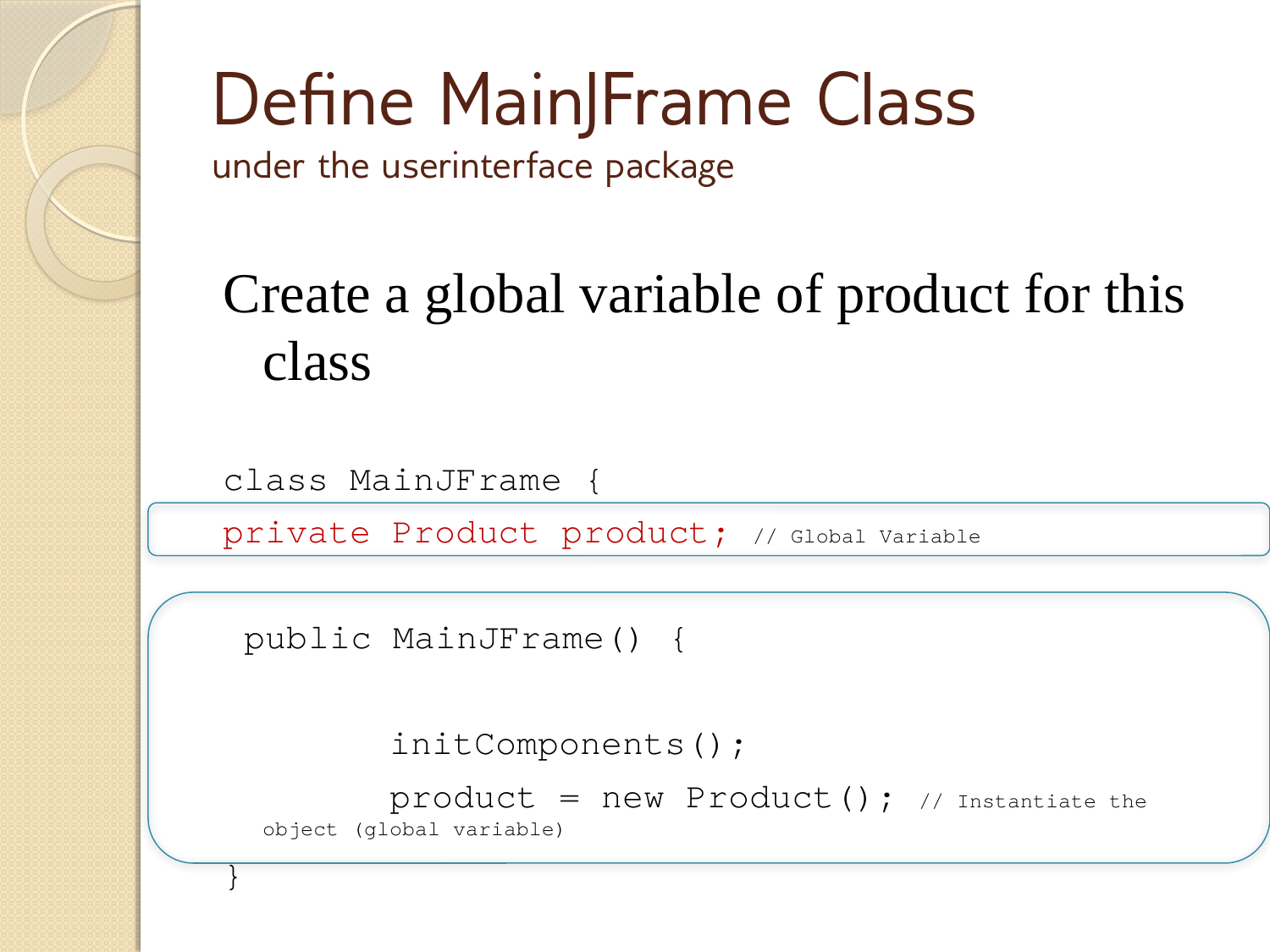

# Define MainJFrame Class under the userinterface package

Create a global variable of product for this class

class MainJFrame {
private Product product; // Global Variable

 public MainJFrame() {

     	initComponents();
		product = new Product(); // Instantiate the object (global variable)
}

}